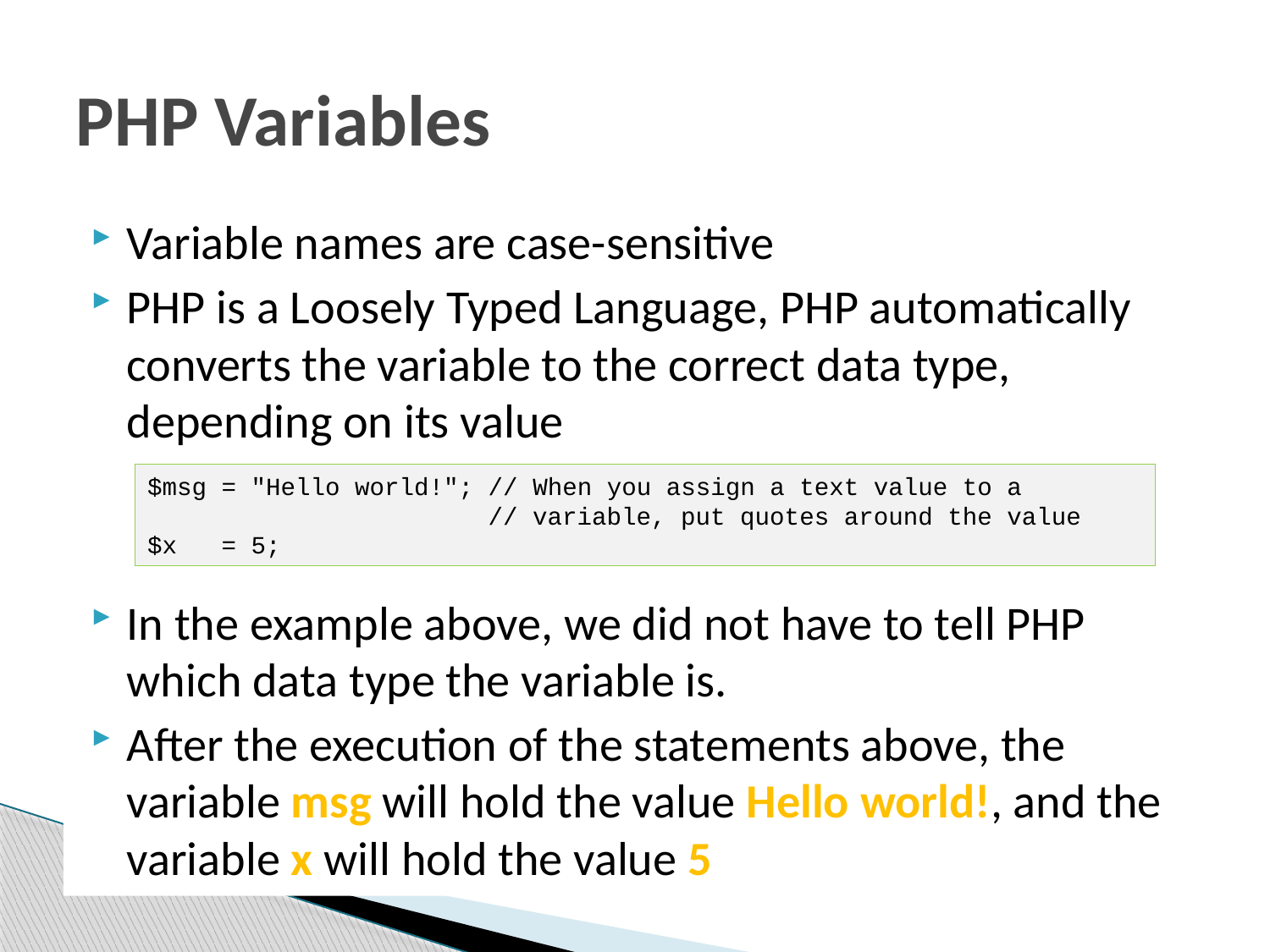

# PHP Variables
Variable names are case-sensitive
PHP is a Loosely Typed Language, PHP automatically converts the variable to the correct data type, depending on its value

$msg = "Hello world!"; // When you assign a text value to a
                       // variable, put quotes around the value
$x   = 5;
In the example above, we did not have to tell PHP which data type the variable is.
After the execution of the statements above, the variable msg will hold the value Hello world!, and the variable x will hold the value 5